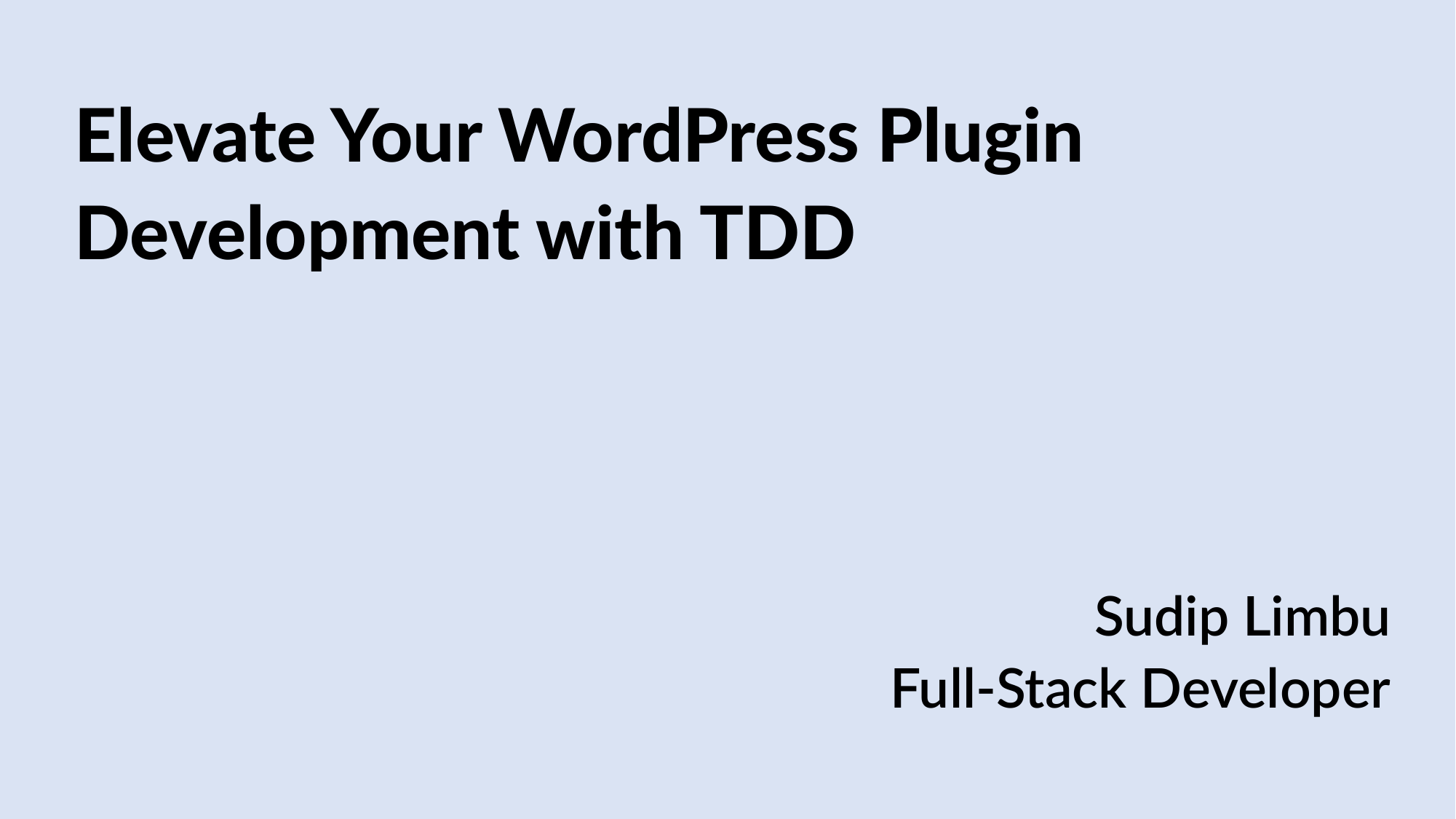

# Elevate Your WordPress Plugin Development with TDD
Sudip Limbu
Full-Stack Developer